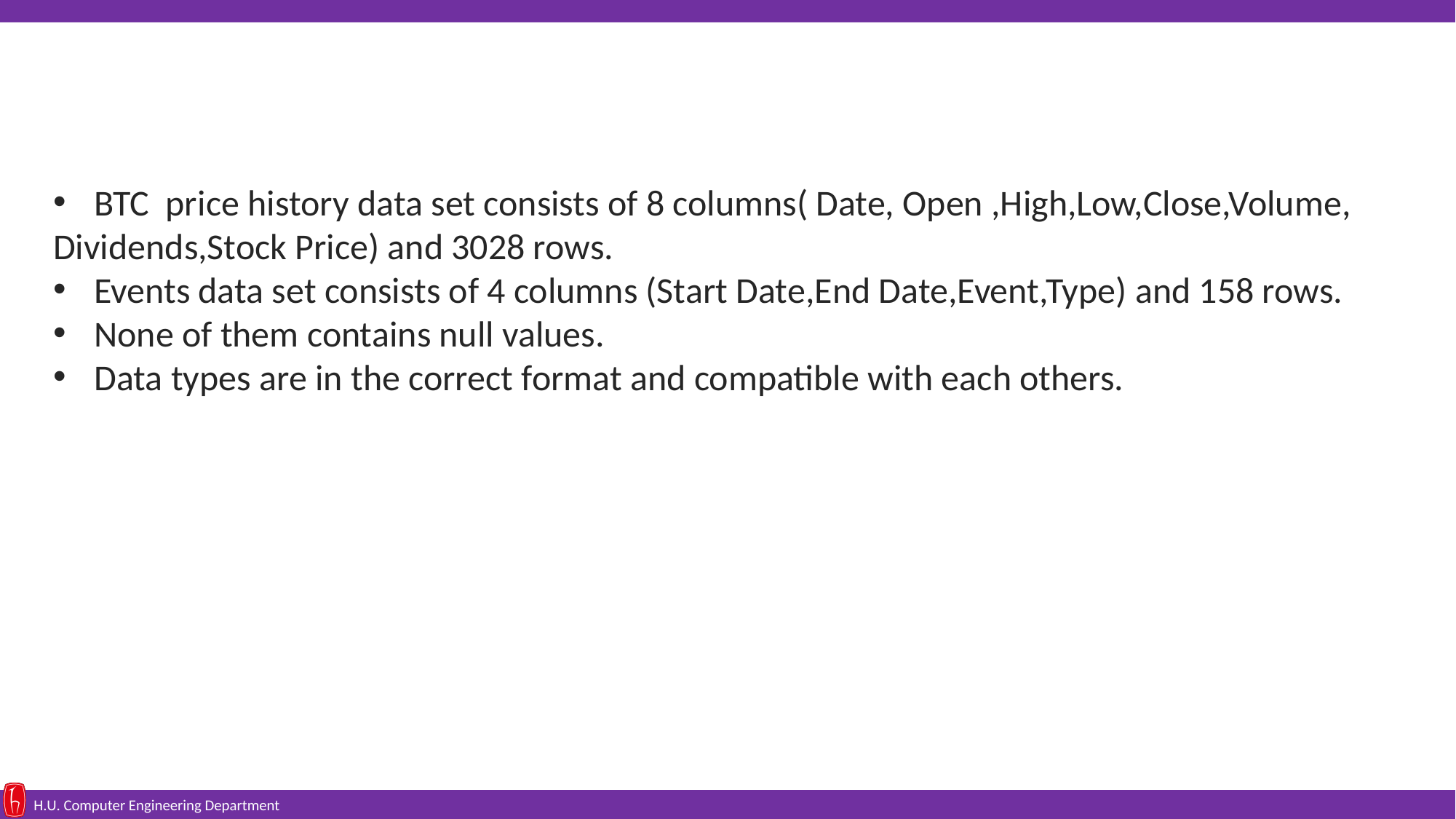

BTC  price history data set consists of 8 columns( Date, Open ,High,Low,Close,Volume,
Dividends,Stock Price) and 3028 rows.
Events data set consists of 4 columns (Start Date,End Date,Event,Type) and 158 rows.
None of them contains null values.
Data types are in the correct format and compatible with each others.